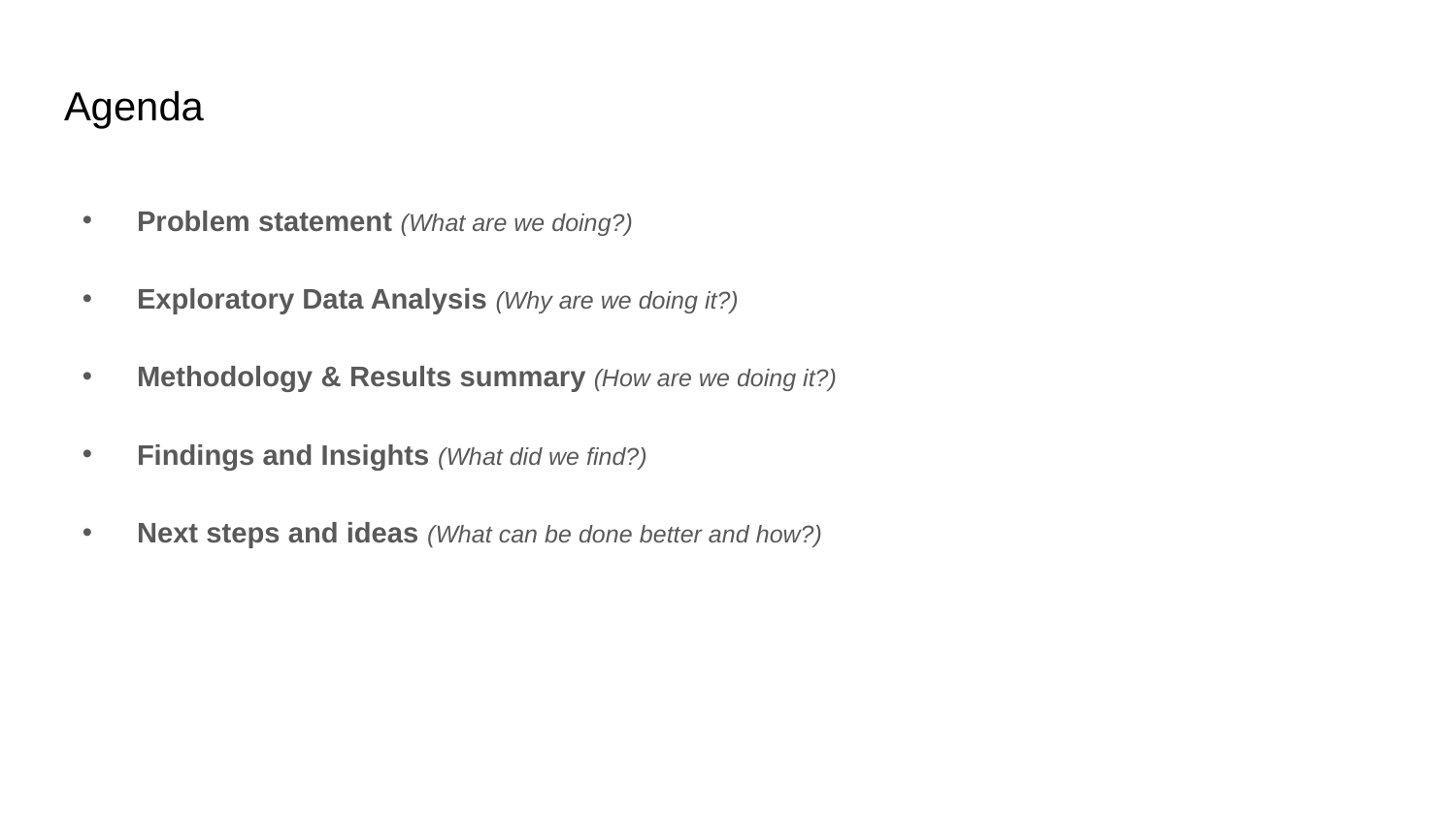

# Agenda
Problem statement (What are we doing?)

Exploratory Data Analysis (Why are we doing it?)

Methodology & Results summary (How are we doing it?)

Findings and Insights (What did we find?)

Next steps and ideas (What can be done better and how?)